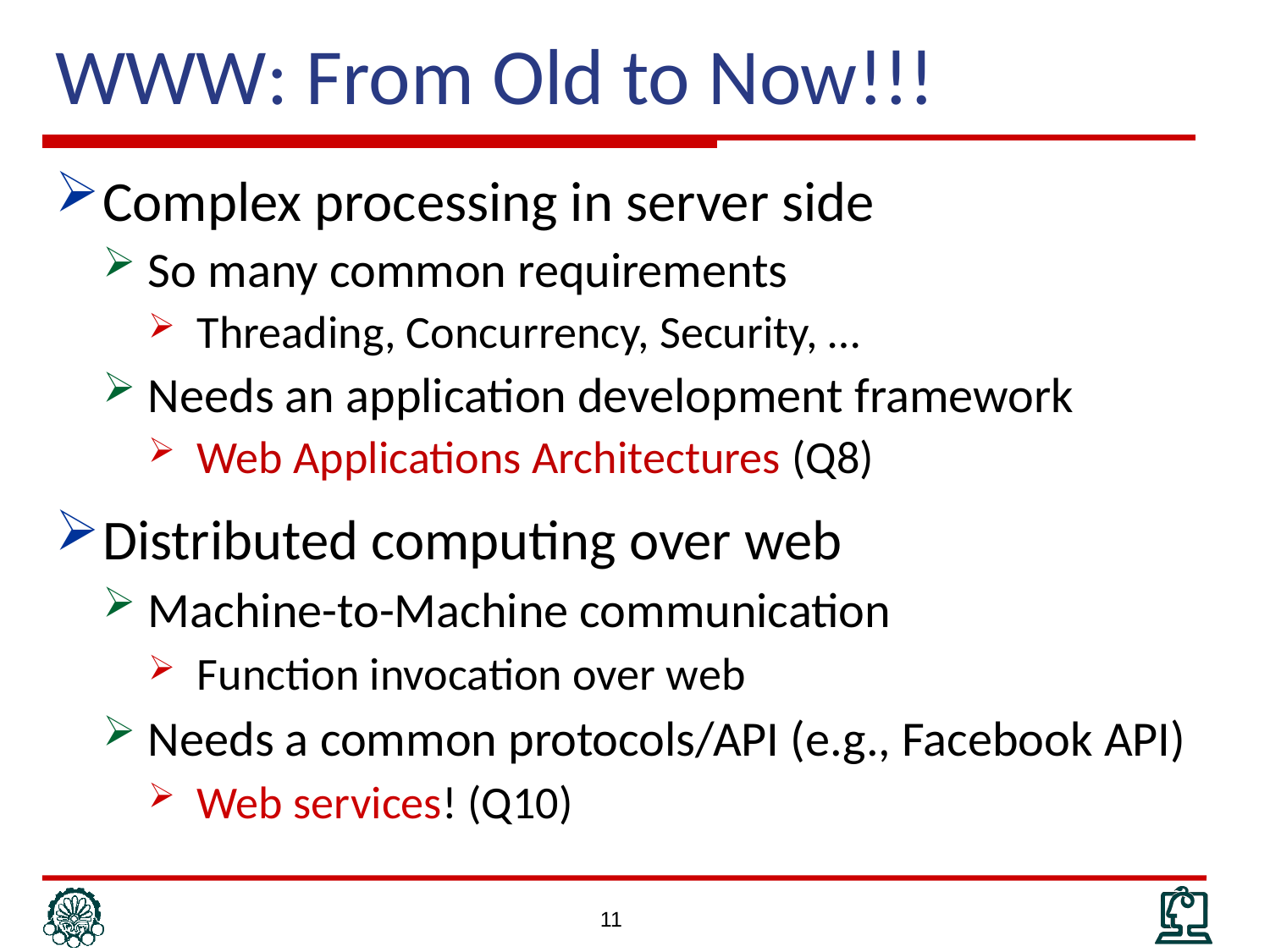

# WWW: From Old to Now!!!
Complex processing in server side
So many common requirements
Threading, Concurrency, Security, …
Needs an application development framework
Web Applications Architectures (Q8)
Distributed computing over web
Machine-to-Machine communication
Function invocation over web
Needs a common protocols/API (e.g., Facebook API)
Web services! (Q10)
11